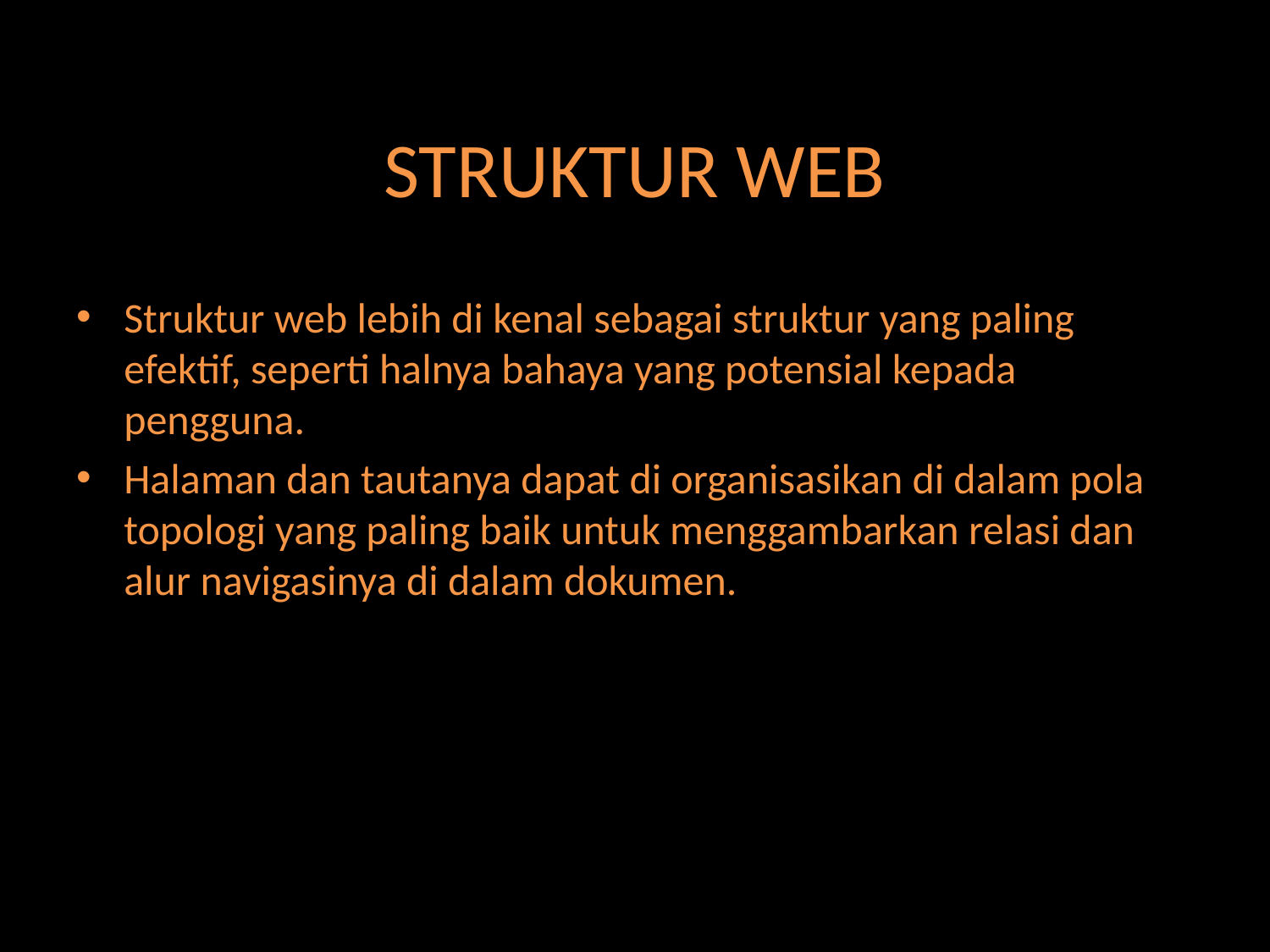

# STRUKTUR WEB
Struktur web lebih di kenal sebagai struktur yang paling efektif, seperti halnya bahaya yang potensial kepada pengguna.
Halaman dan tautanya dapat di organisasikan di dalam pola topologi yang paling baik untuk menggambarkan relasi dan alur navigasinya di dalam dokumen.